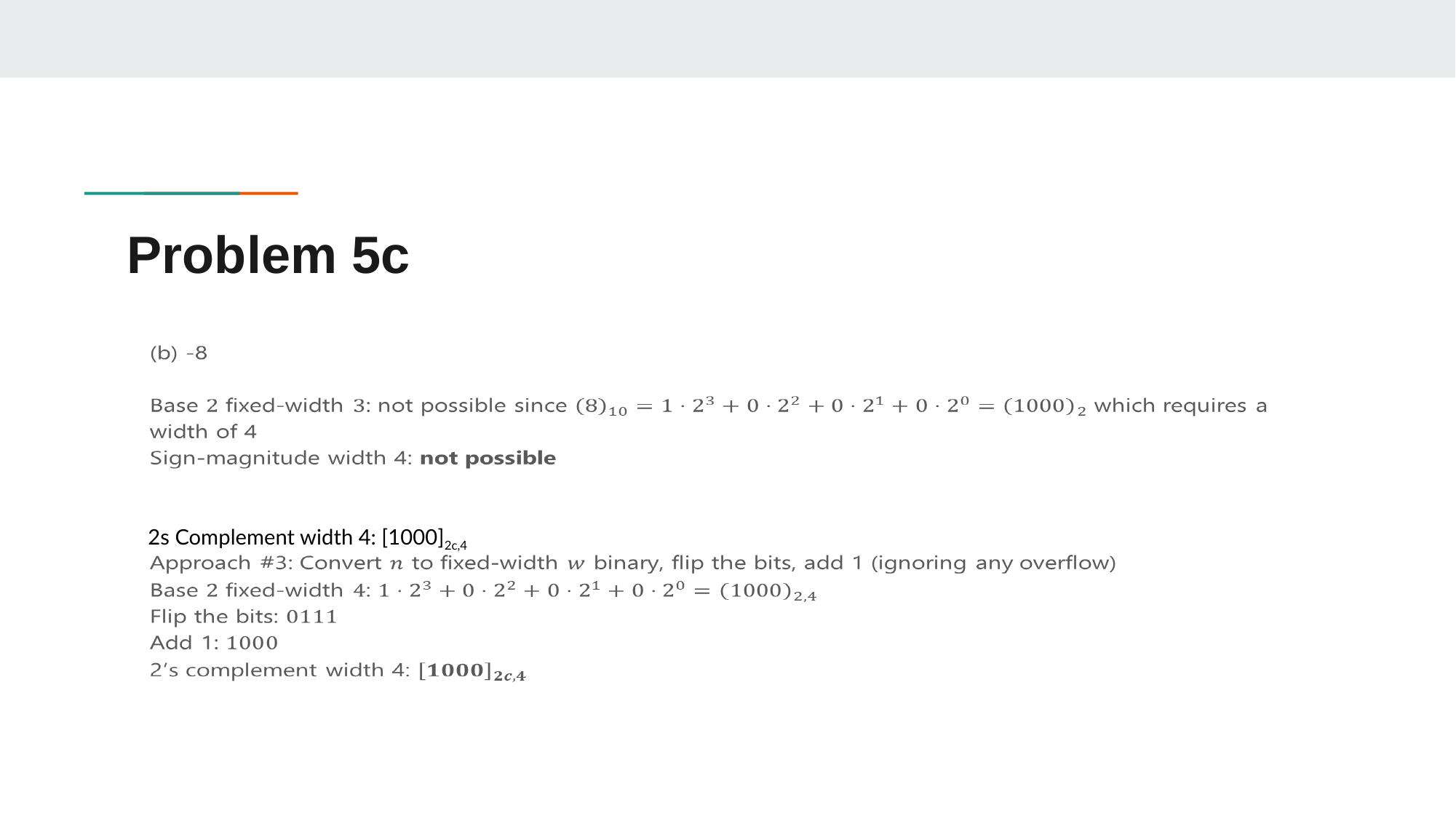

# Problem 5c

2s Complement width 4: [1000]2c,4